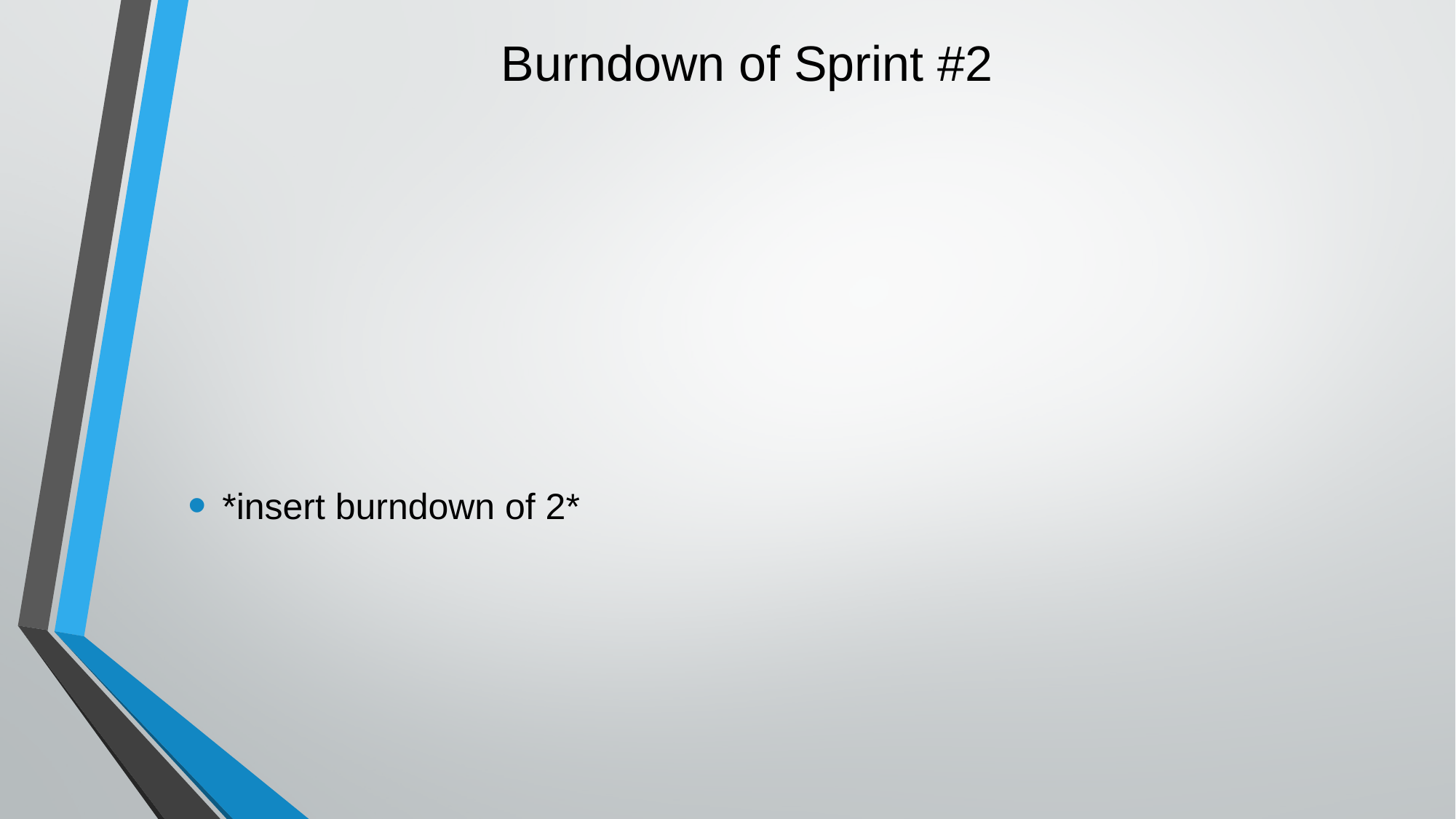

Burndown of Sprint #2
*insert burndown of 2*